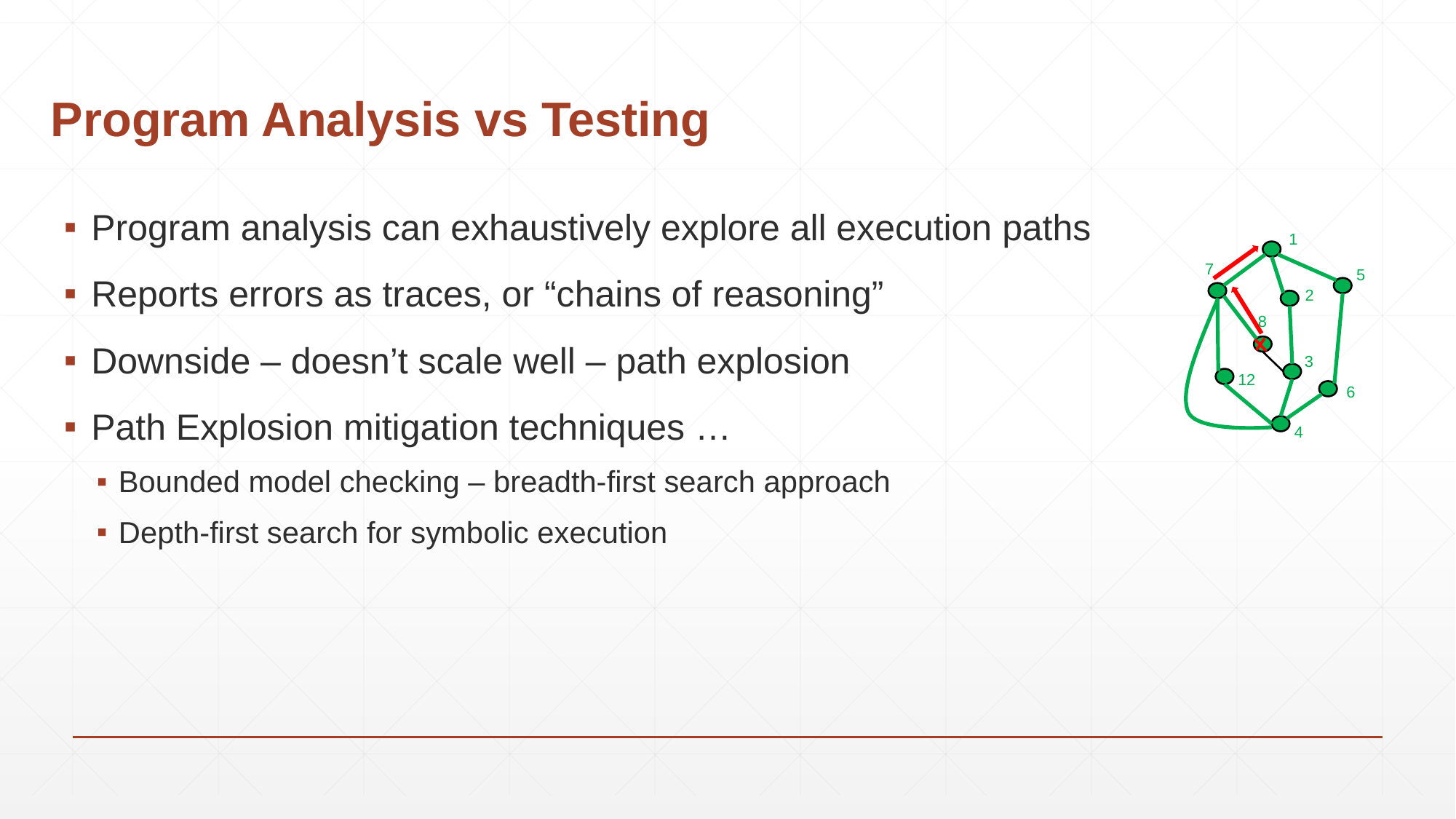

# Program Analysis vs Testing
Program analysis can exhaustively explore all execution paths
Reports errors as traces, or “chains of reasoning”
Downside – doesn’t scale well – path explosion
Path Explosion mitigation techniques …
Bounded model checking – breadth-first search approach
Depth-first search for symbolic execution

1

7
5

2

8

3

12

6

4